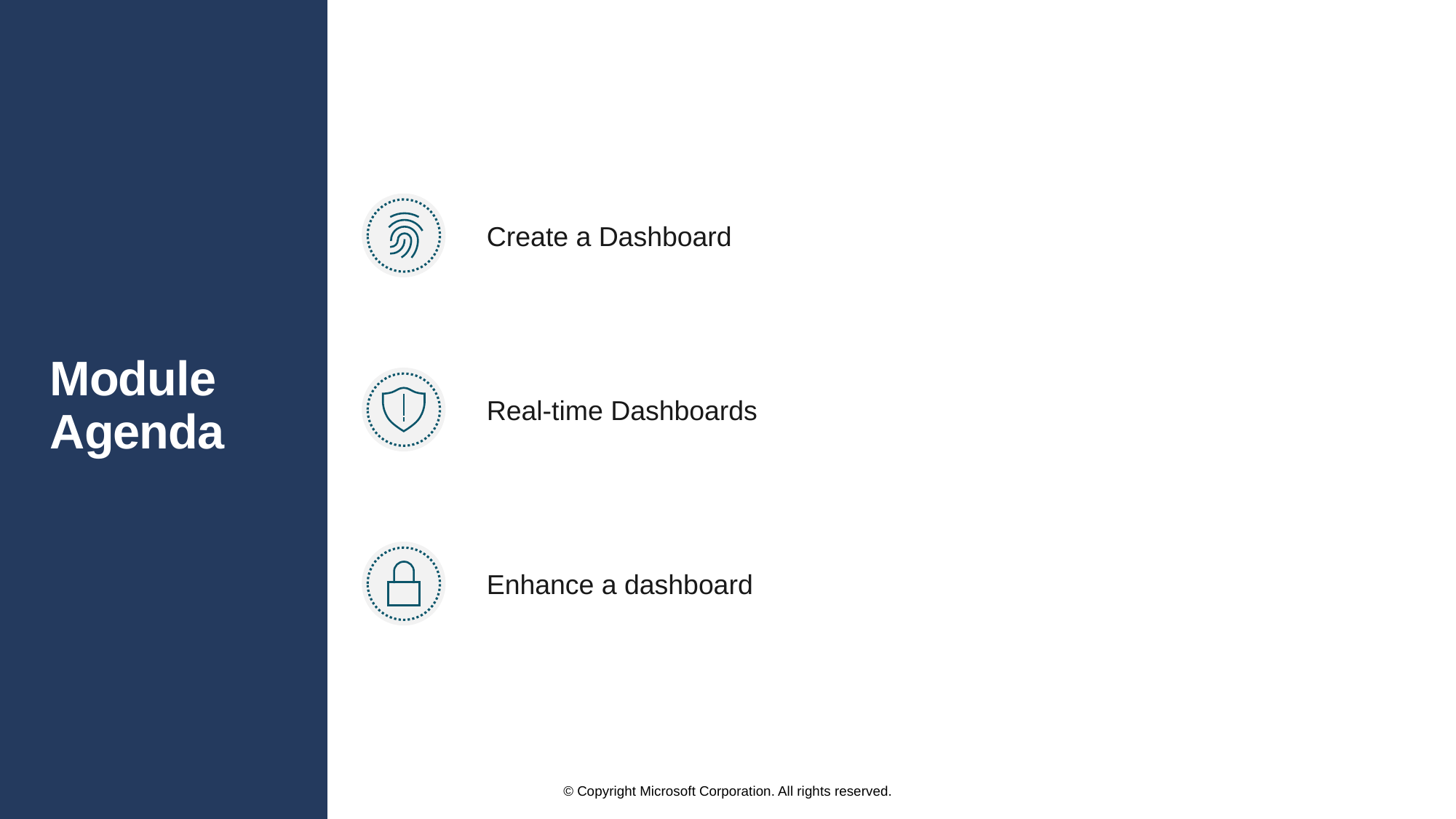

Create a Dashboard

Real-time Dashboards

# Module Agenda
Enhance a dashboard